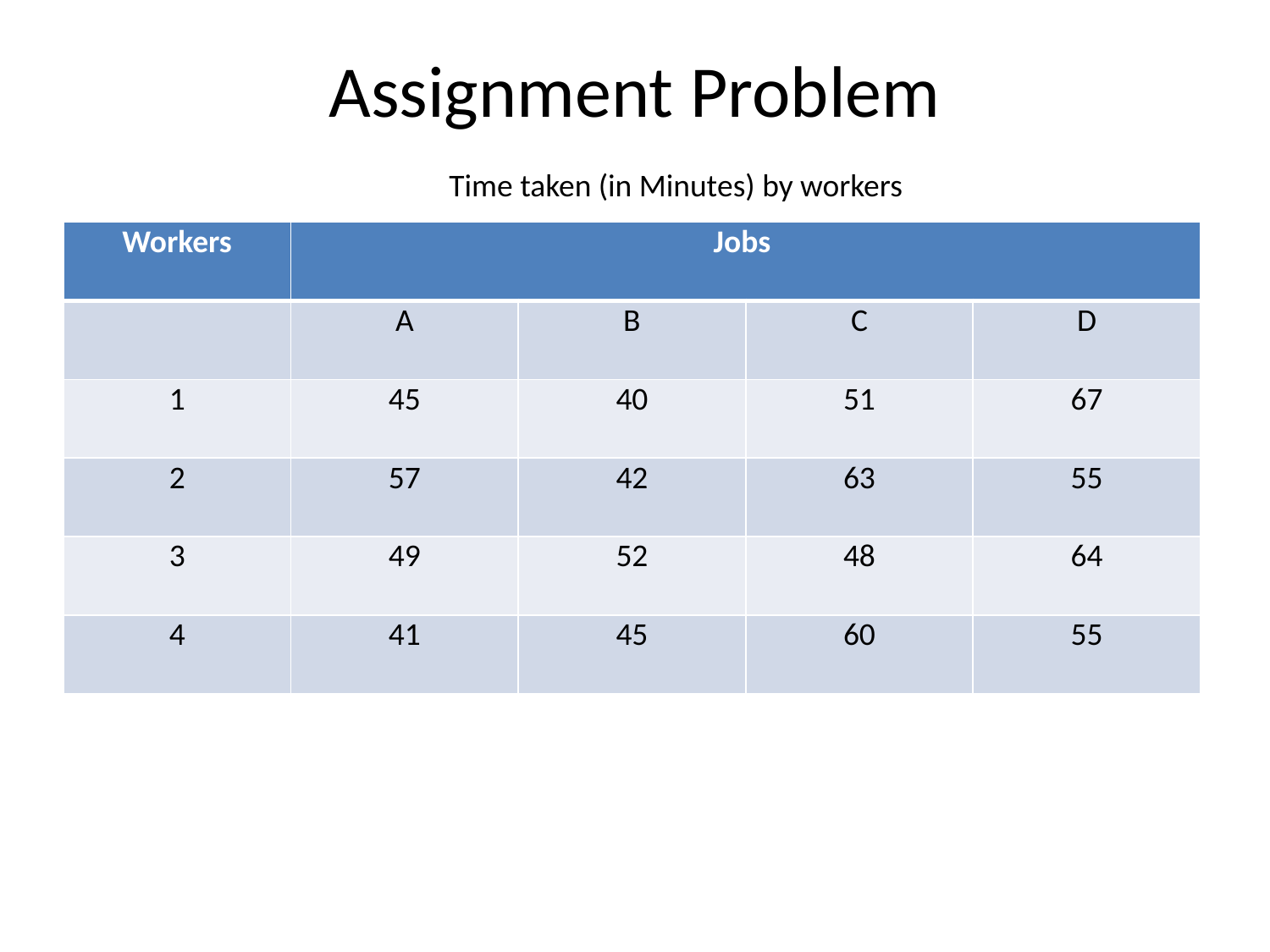

# Assignment Problem
Time taken (in Minutes) by workers
| Workers | Jobs |  |  |  |
| --- | --- | --- | --- | --- |
|  | A | B | C | D |
| 1 | 45 | 40 | 51 | 67 |
| 2 | 57 | 42 | 63 | 55 |
| 3 | 49 | 52 | 48 | 64 |
| 4 | 41 | 45 | 60 | 55 |